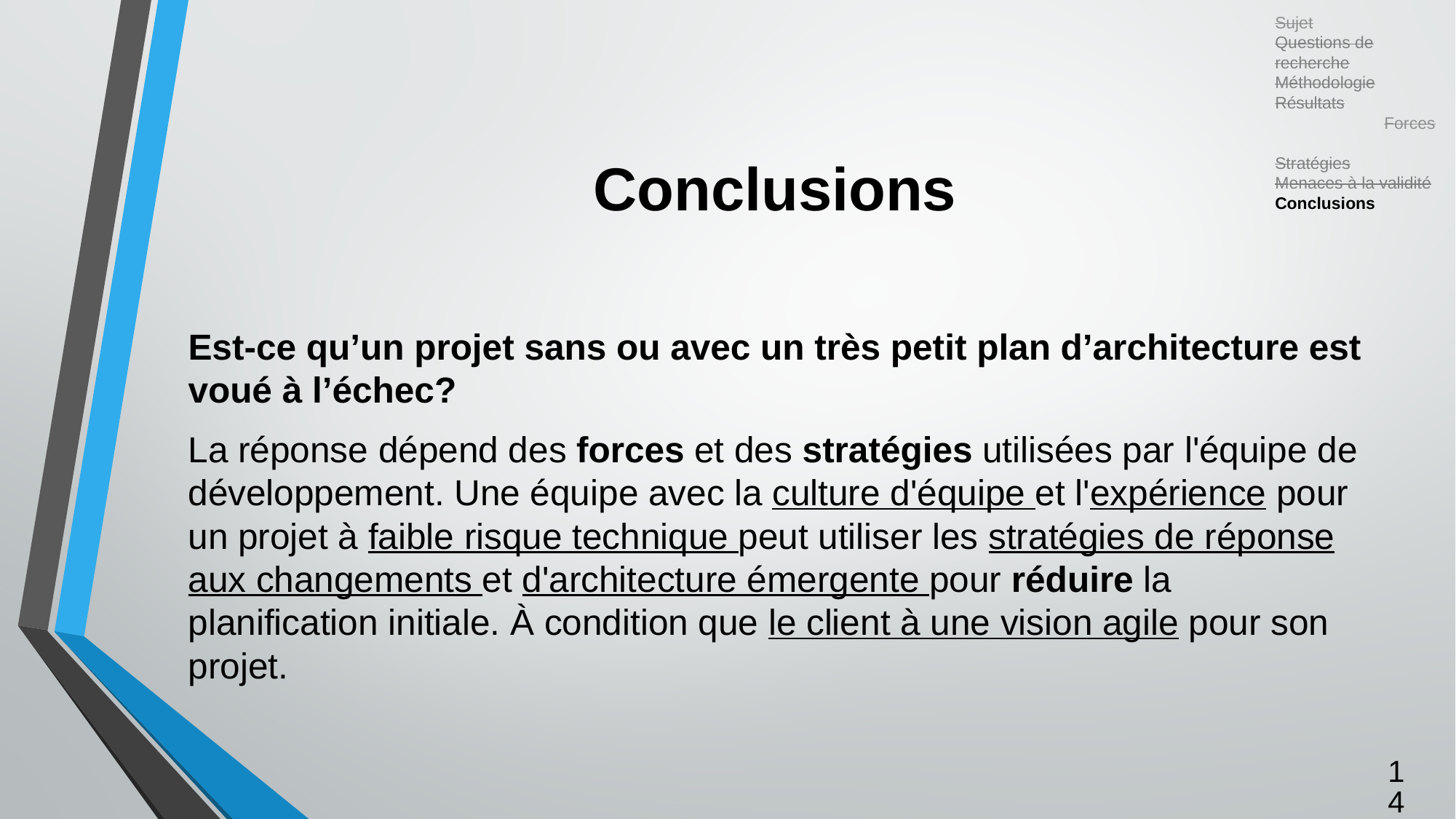

Sujet
Questions de recherche
Méthodologie
Résultats
	Forces
	Stratégies
Menaces à la validité
Conclusions

# Conclusions
Est-ce qu’un projet sans ou avec un très petit plan d’architecture est voué à l’échec?
La réponse dépend des forces et des stratégies utilisées par l'équipe de développement. Une équipe avec la culture d'équipe et l'expérience pour un projet à faible risque technique peut utiliser les stratégies de réponse aux changements et d'architecture émergente pour réduire la planification initiale. À condition que le client à une vision agile pour son projet.

14